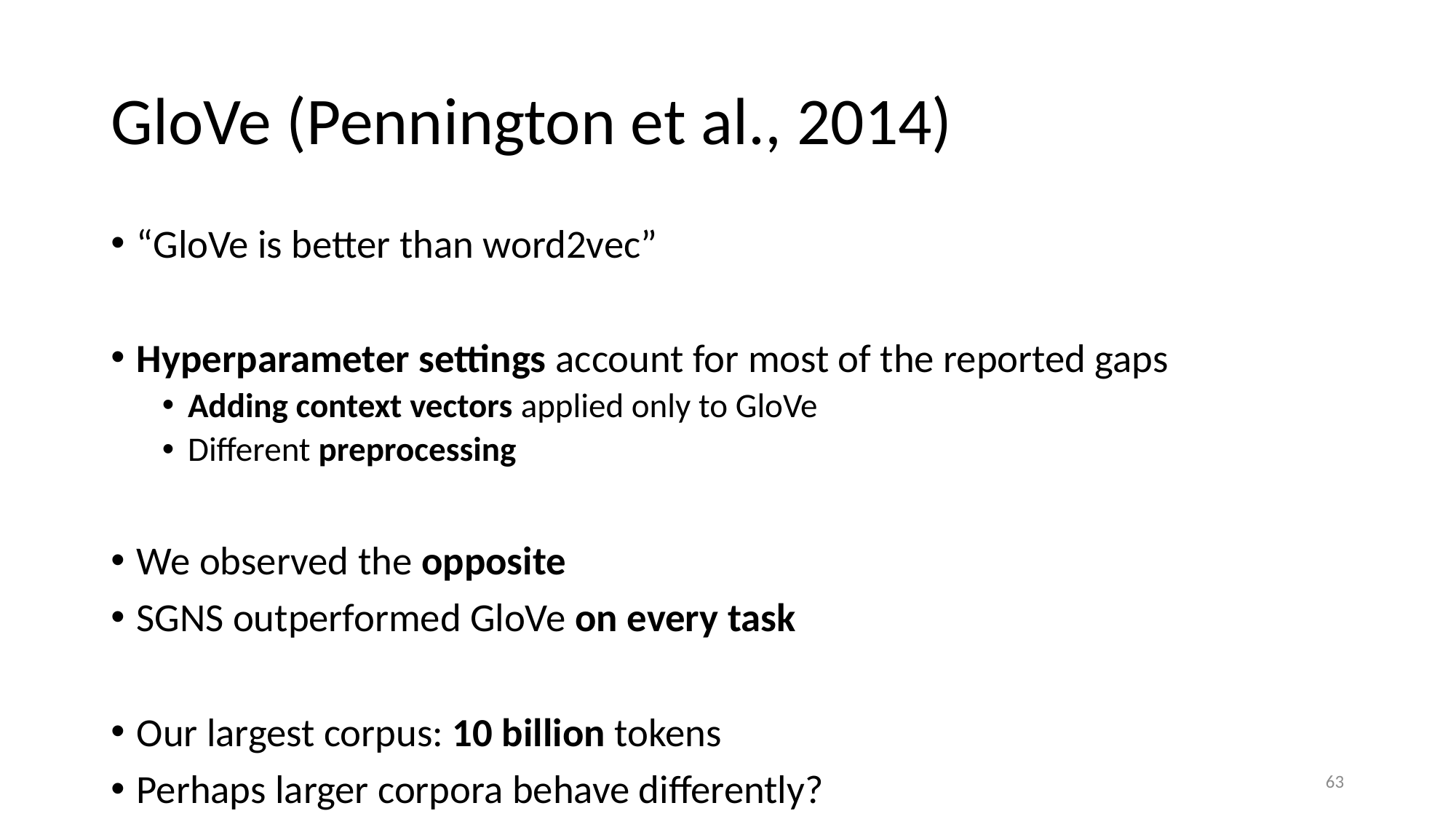

# GloVe (Pennington et al., 2014)
“GloVe is better than word2vec”

Hyperparameter settings account for most of the reported gaps
Adding context vectors applied only to GloVe
Different preprocessing

We observed the opposite
SGNS outperformed GloVe on every task

Our largest corpus: 10 billion tokens
Perhaps larger corpora behave differently?
63